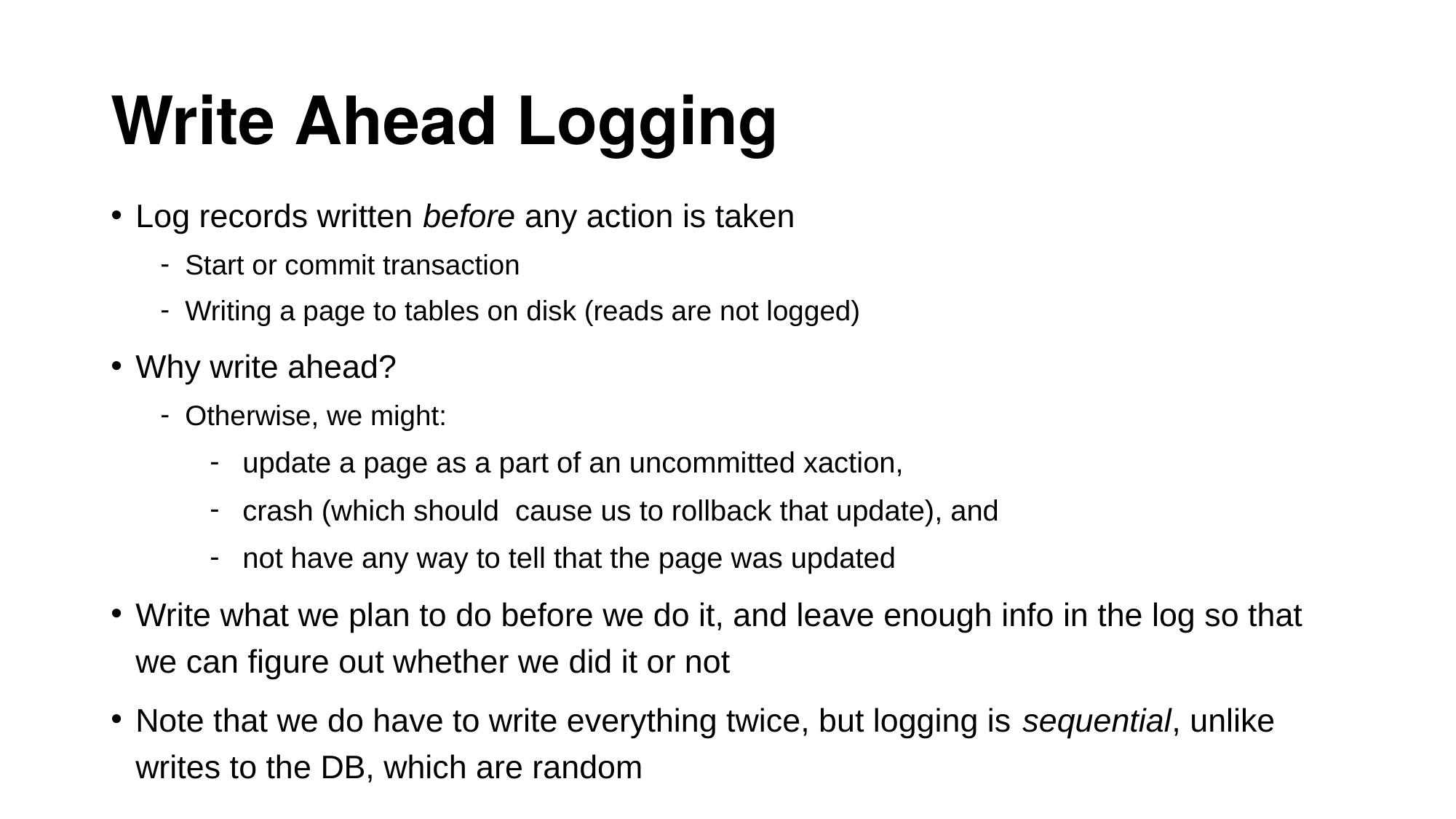

# Write Ahead Logging
Log records written before any action is taken
Start or commit transaction
Writing a page to tables on disk (reads are not logged)
Why write ahead?
Otherwise, we might:
 update a page as a part of an uncommitted xaction,
 crash (which should  cause us to rollback that update), and
 not have any way to tell that the page was updated
Write what we plan to do before we do it, and leave enough info in the log so that we can figure out whether we did it or not
Note that we do have to write everything twice, but logging is sequential, unlike writes to the DB, which are random